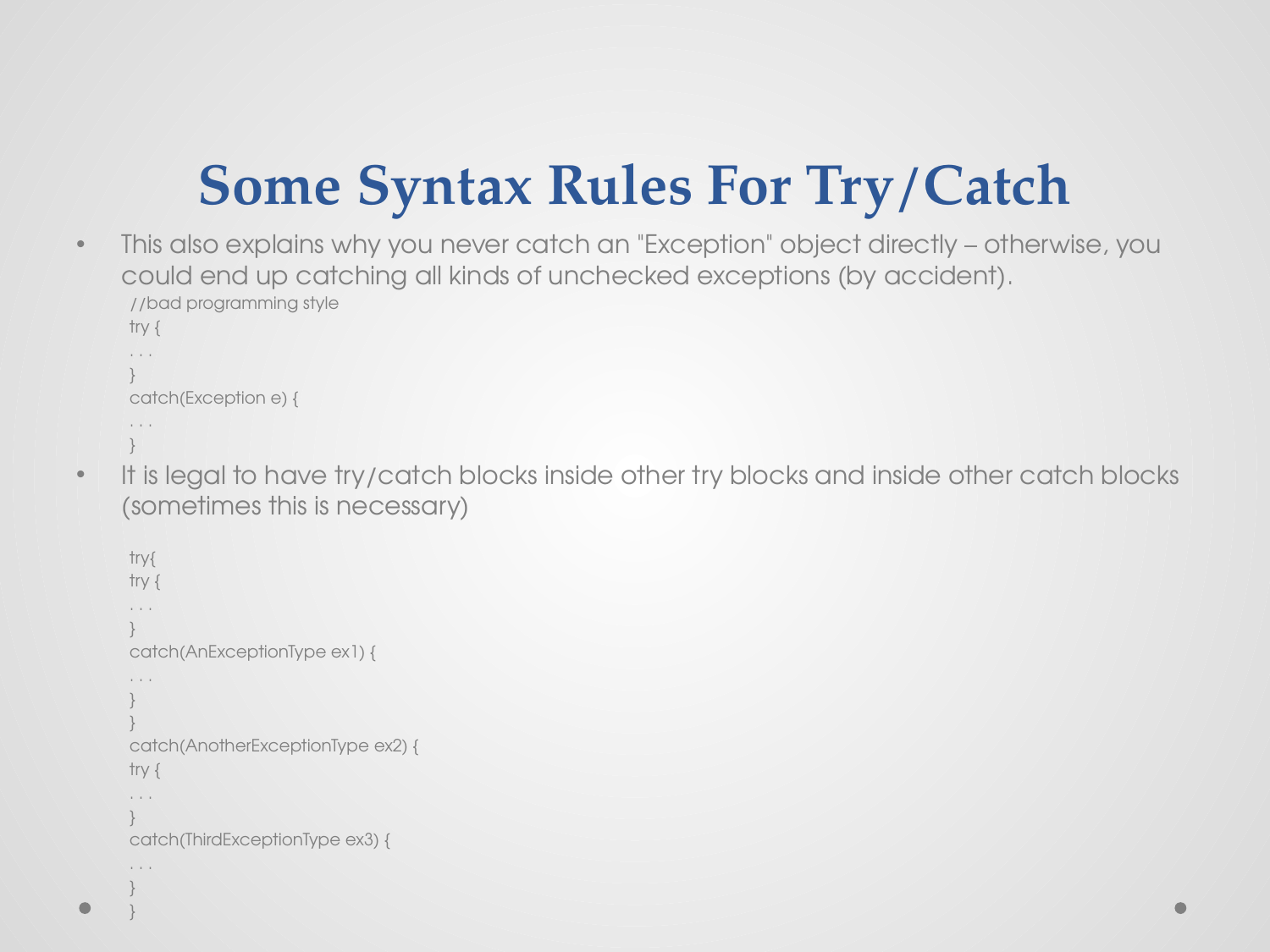

# Some Syntax Rules For Try/Catch
This also explains why you never catch an "Exception" object directly – otherwise, you could end up catching all kinds of unchecked exceptions (by accident).
	//bad programming style
	try {
		. . .
	}
	catch(Exception e) {
		. . .
	}
It is legal to have try/catch blocks inside other try blocks and inside other catch blocks (sometimes this is necessary)

try{
	try {
		. . .
	}
	catch(AnExceptionType ex1) {
		. . .
	}
}
catch(AnotherExceptionType ex2) {
	try {
		. . .
	}
	catch(ThirdExceptionType ex3) {
		. . .
	}
}